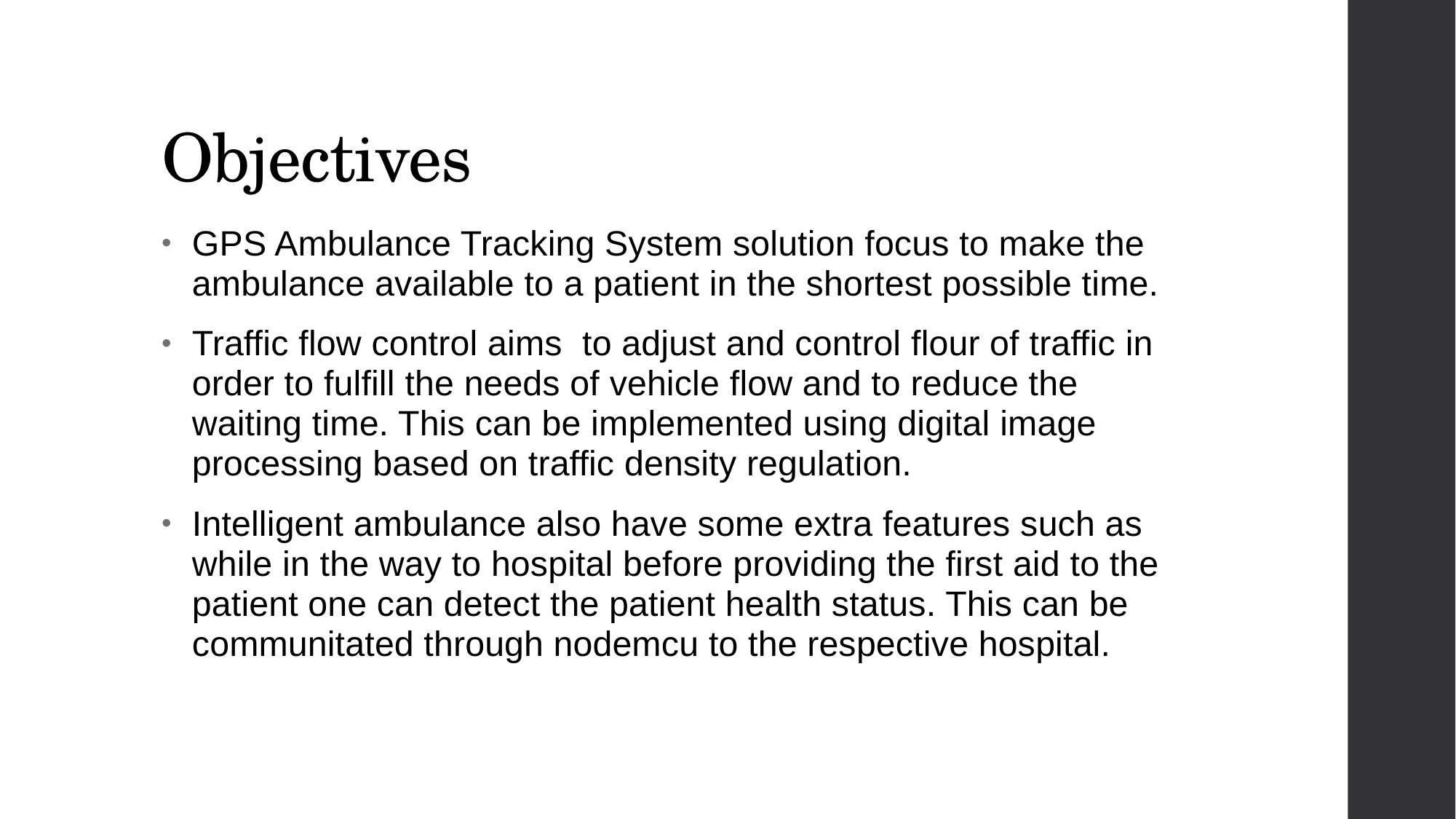

# Objectives
GPS Ambulance Tracking System solution focus to make the ambulance available to a patient in the shortest possible time.
Traffic flow control aims  to adjust and control flour of traffic in order to fulfill the needs of vehicle flow and to reduce the waiting time. This can be implemented using digital image processing based on traffic density regulation.
Intelligent ambulance also have some extra features such as while in the way to hospital before providing the first aid to the patient one can detect the patient health status. This can be communitated through nodemcu to the respective hospital.